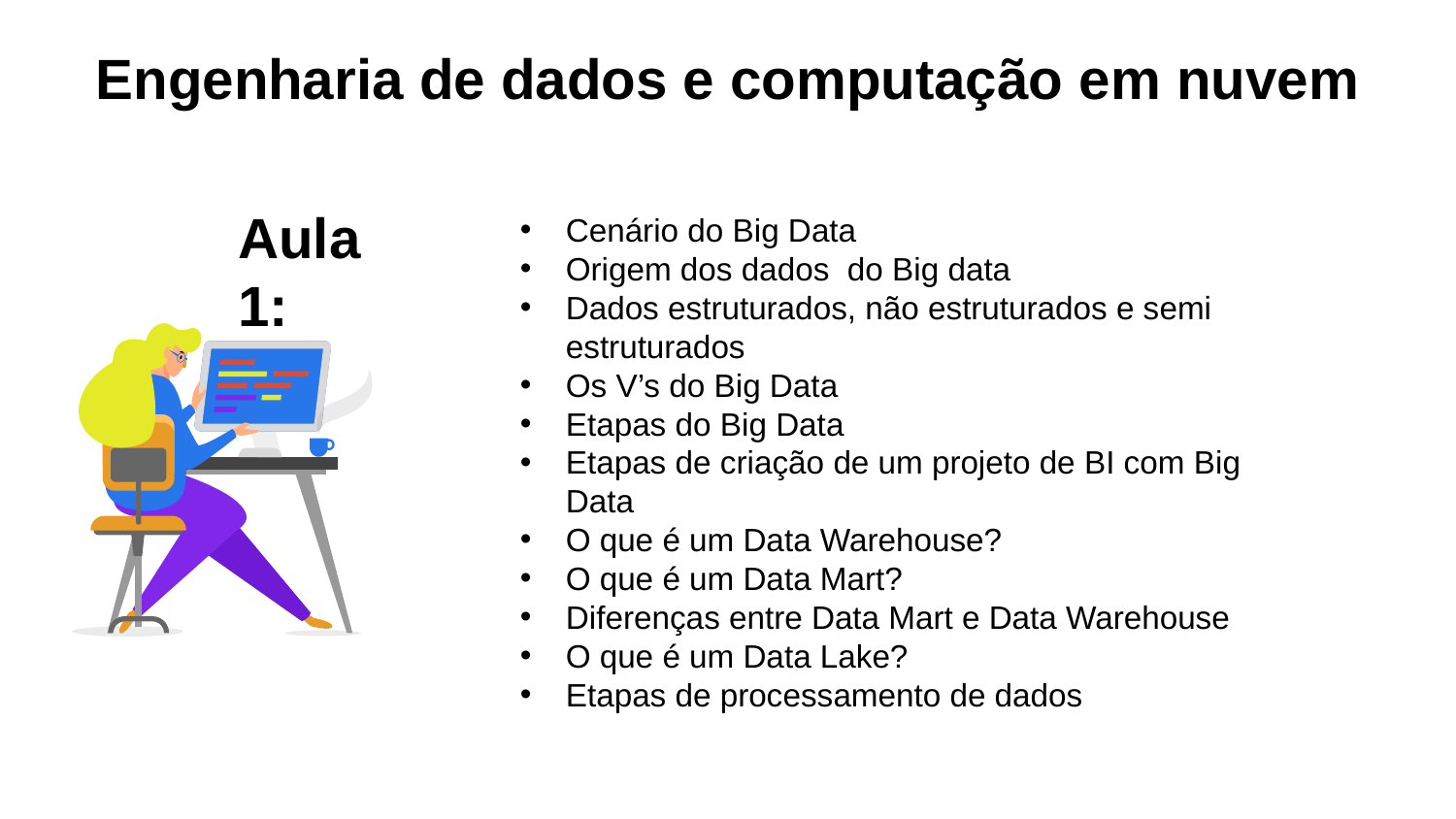

# Engenharia de dados e computação em nuvem
Aula 1:
Cenário do Big Data
Origem dos dados  do Big data
Dados estruturados, não estruturados e semi estruturados
Os V’s do Big Data
Etapas do Big Data
Etapas de criação de um projeto de BI com Big Data
O que é um Data Warehouse?
O que é um Data Mart?
Diferenças entre Data Mart e Data Warehouse
O que é um Data Lake?
Etapas de processamento de dados